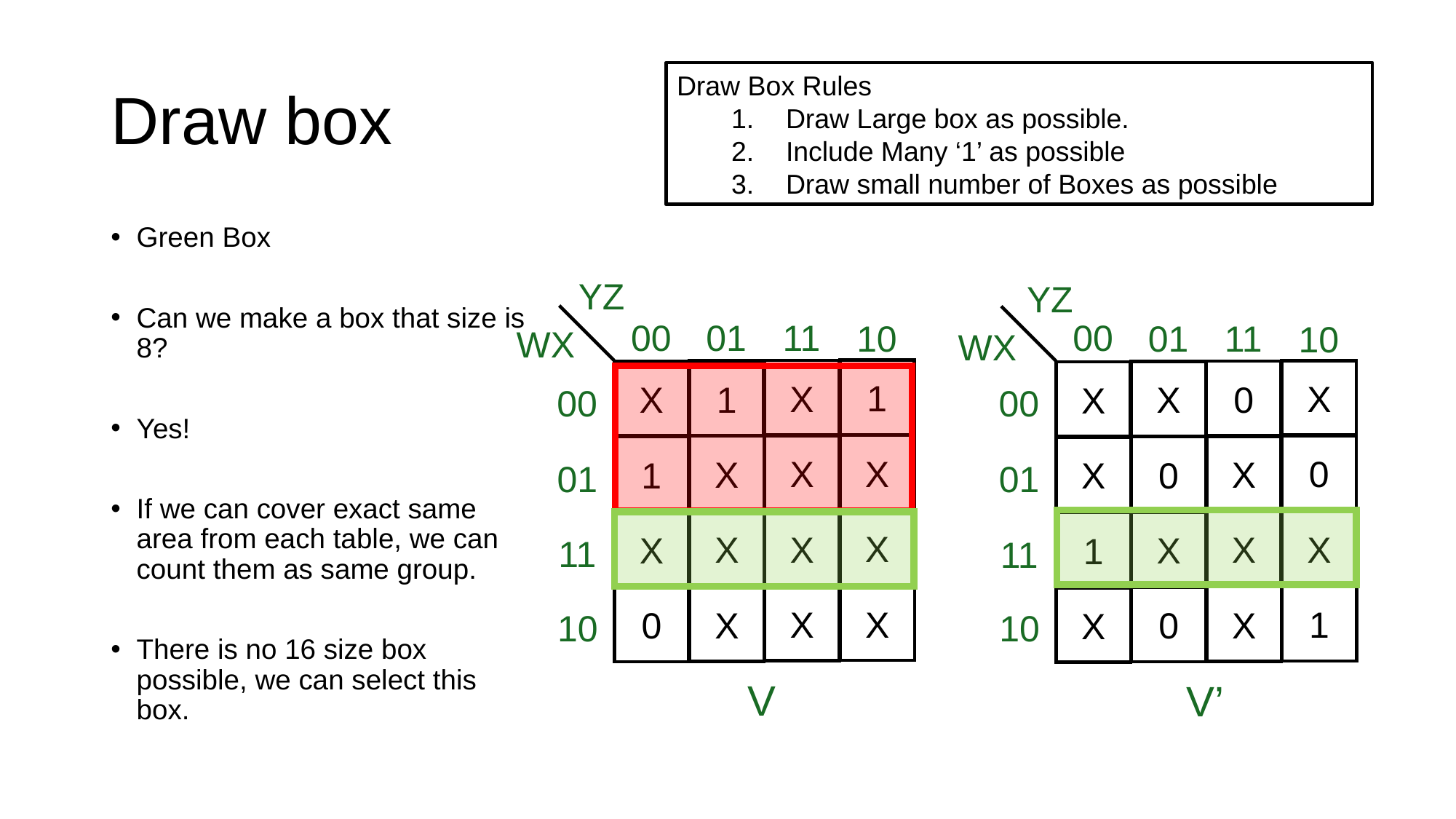

# Draw box
Draw Box Rules
Draw Large box as possible.
Include Many ‘1’ as possible
Draw small number of Boxes as possible
Green Box

Can we make a box that size is 8?

Yes!

If we can cover exact same area from each table, we can count them as same group.

There is no 16 size box possible, we can select this box.
YZ
YZ
00
01
00
11
01
10
11
10
WX
WX
1
X
X
1
0
X
X
X

00
00
X
X
0
X
X
1
0
X
01
01

X
X
X
X
X
X

X
1
11
11
X
X
1
X
X
0
0
X
10
10
V
V’